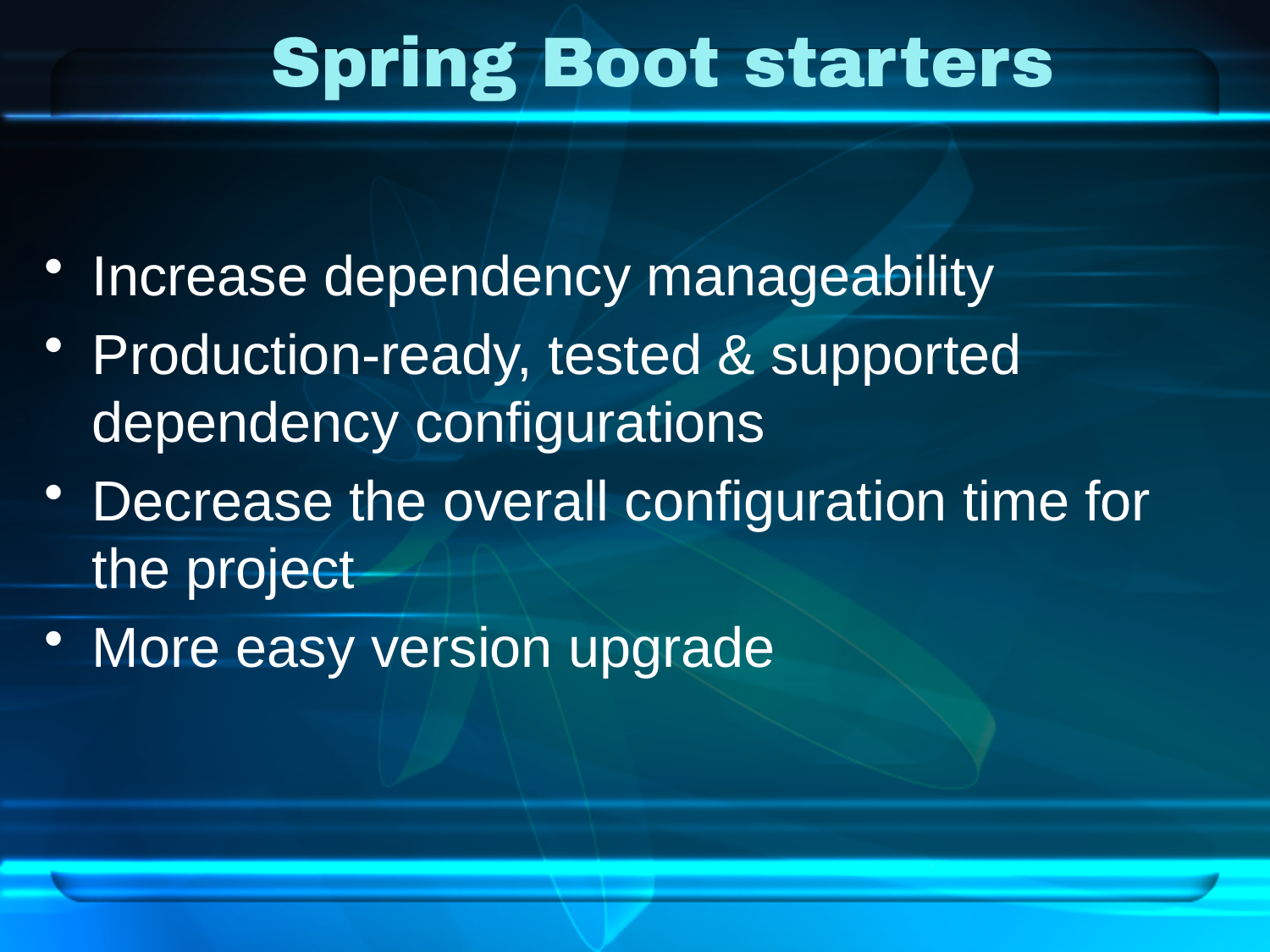

# Spring Boot starters
Increase dependency manageability
Production-ready, tested & supported dependency configurations
Decrease the overall configuration time for the project
More easy version upgrade